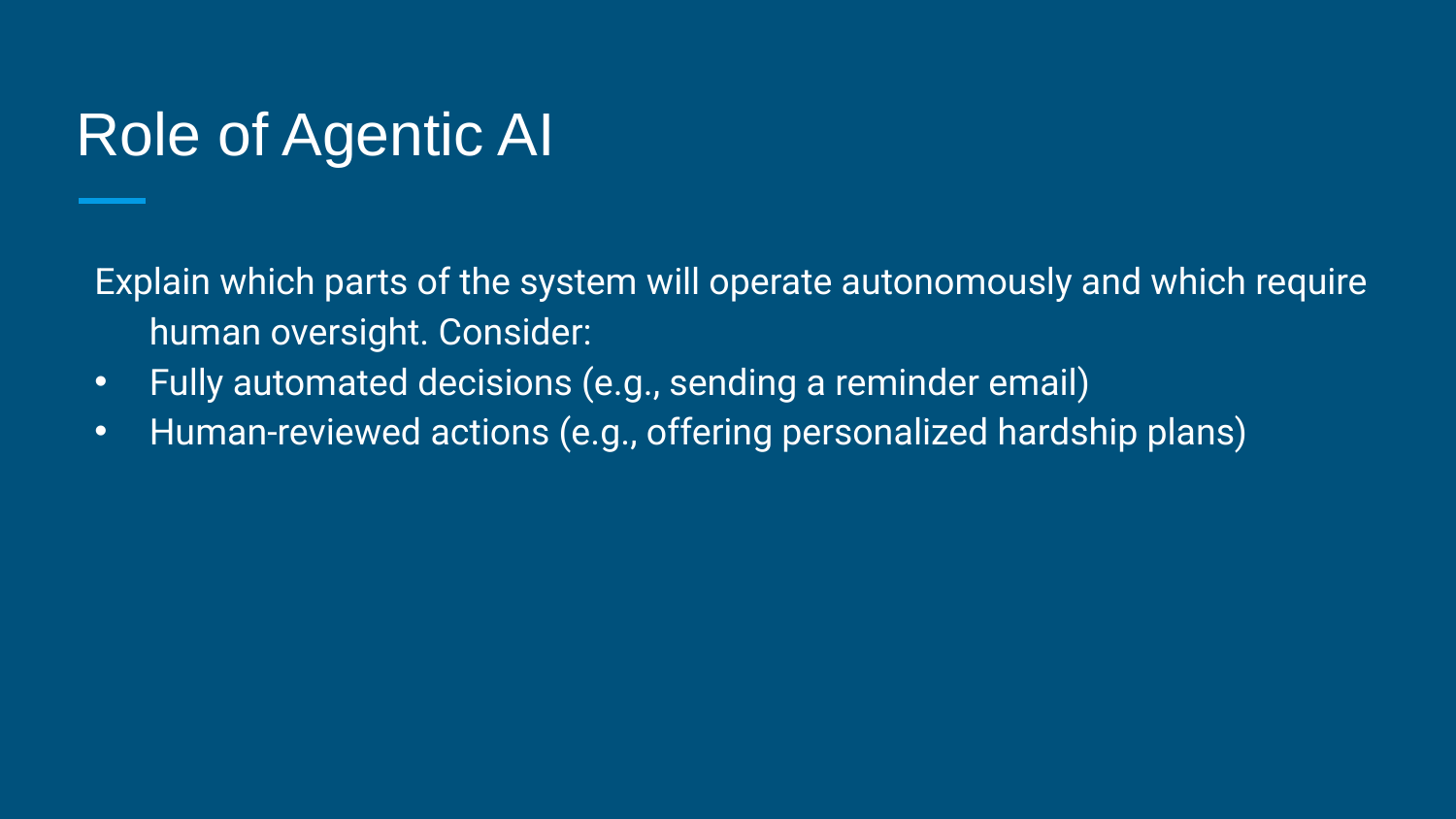

# Role of Agentic AI
Explain which parts of the system will operate autonomously and which require human oversight. Consider:
Fully automated decisions (e.g., sending a reminder email)
Human-reviewed actions (e.g., offering personalized hardship plans)